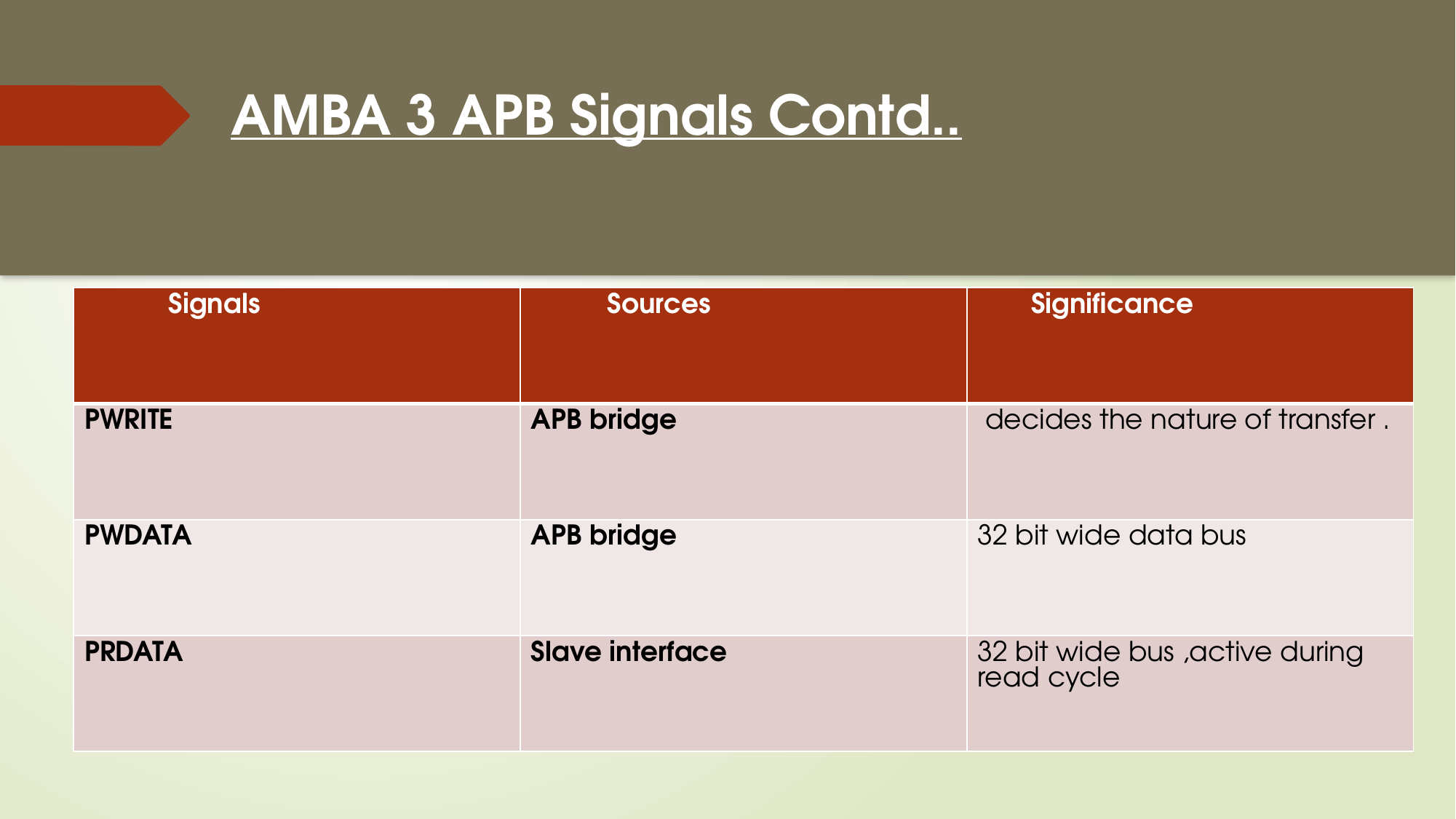

# AMBA 3 APB Signals Contd..

| Signals | Sources | Significance |
| --- | --- | --- |
| PWRITE | APB bridge | decides the nature of transfer . |
| PWDATA | APB bridge | 32 bit wide data bus |
| PRDATA | Slave interface | 32 bit wide bus ,active during read cycle |